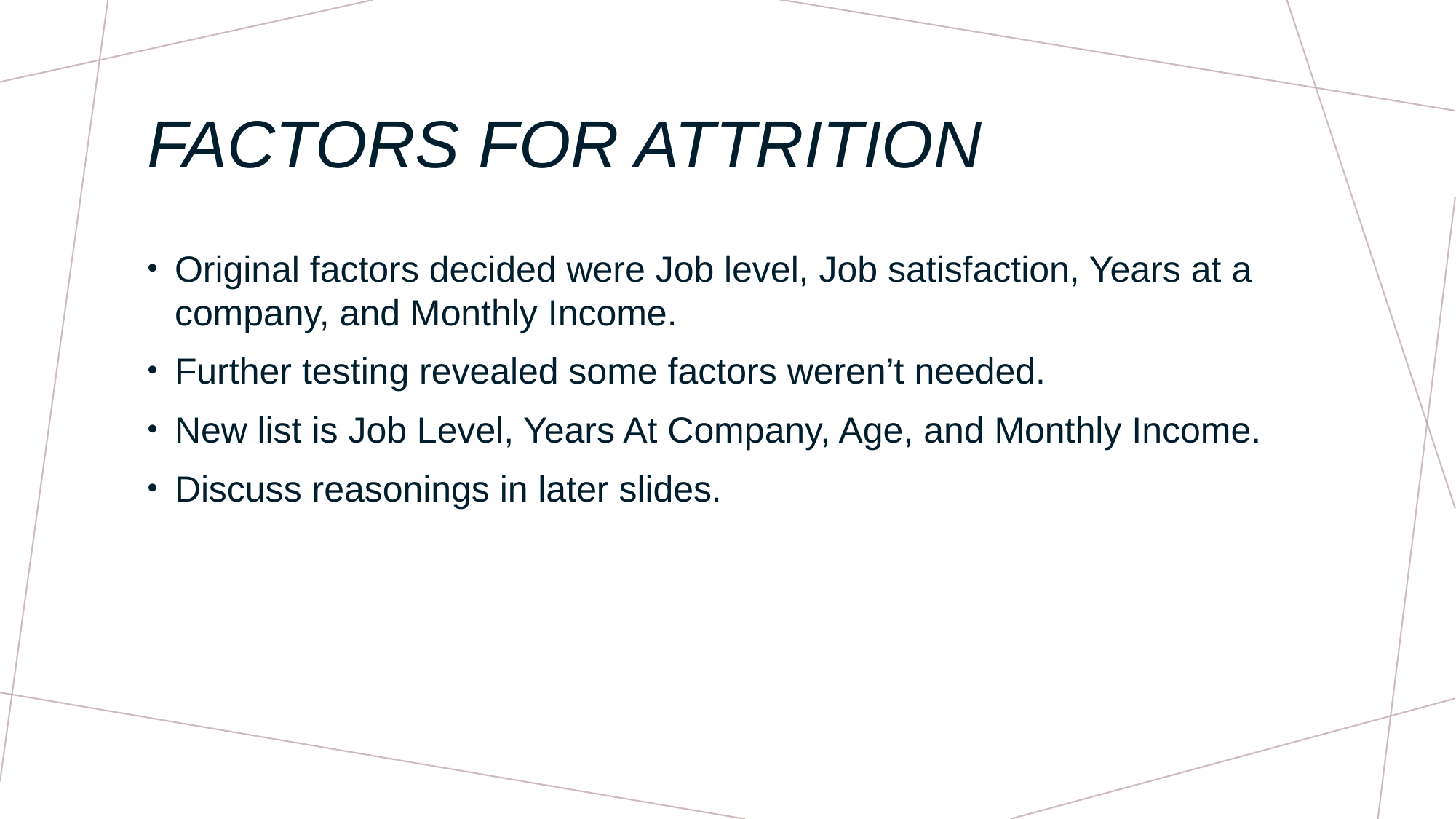

# Factors for attrition
Original factors decided were Job level, Job satisfaction, Years at a company, and Monthly Income.
Further testing revealed some factors weren’t needed.
New list is Job Level, Years At Company, Age, and Monthly Income.
Discuss reasonings in later slides.